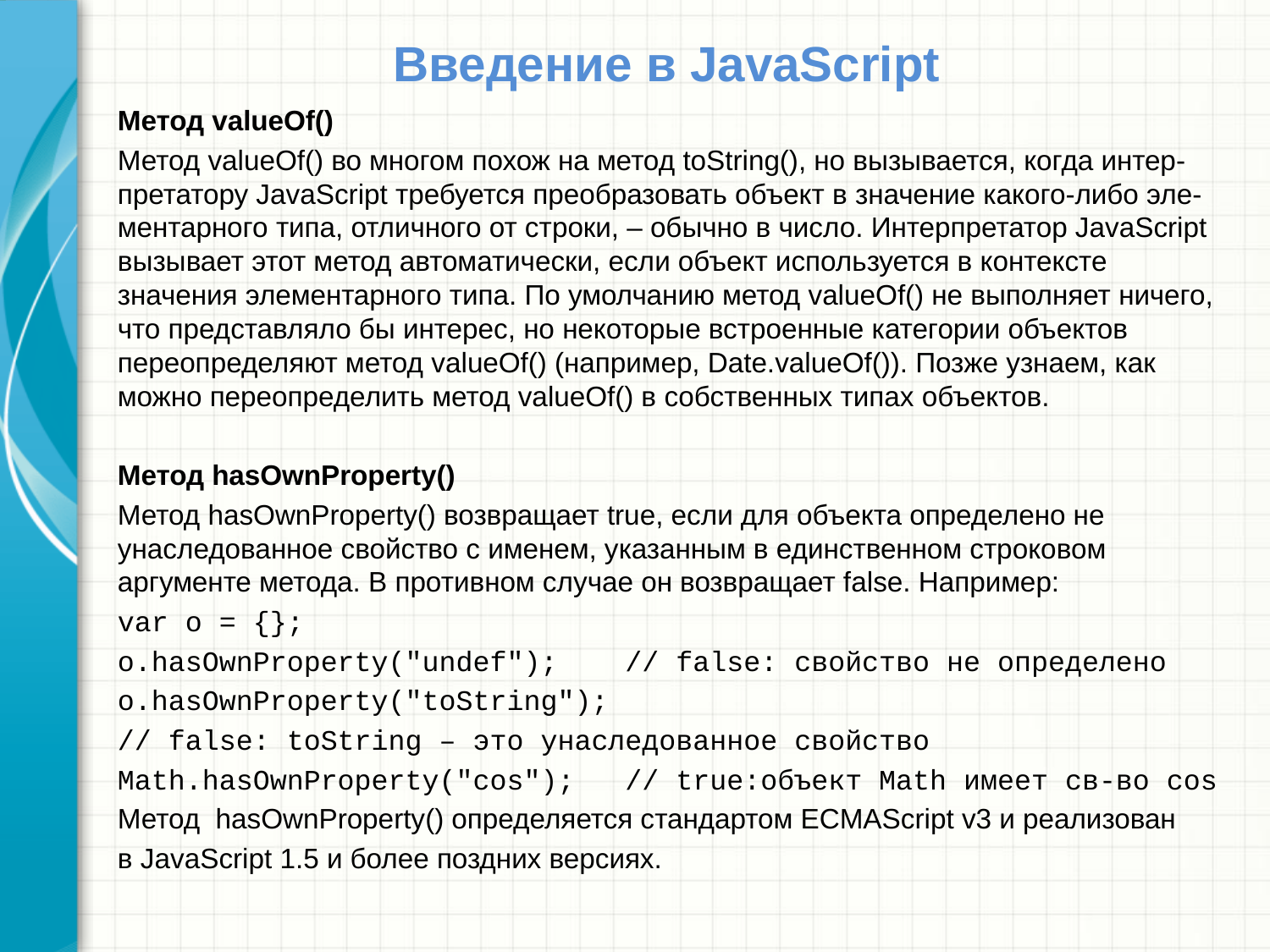

# Введение в JavaScript
Метод valueOf()
Метод valueOf() во многом похож на метод toString(), но вызывается, когда интер-претатору JavaScript требуется преобразовать объект в значение какого-либо эле-ментарного типа, отличного от строки, – обычно в число. Интерпретатор JavaScript вызывает этот метод автоматически, если объект используется в контексте значения элементарного типа. По умолчанию метод valueOf() не выполняет ничего, что представляло бы интерес, но некоторые встроенные категории объектов переопределяют метод valueOf() (например, Date.valueOf()). Позже узнаем, как можно переопределить метод valueOf() в собственных типах объектов.

Метод hasOwnProperty()
Метод hasOwnProperty() возвращает true, если для объекта определено не унаследованное свойство с именем, указанным в единственном строковом аргументе метода. В противном случае он возвращает false. Например:
var o = {};
o.hasOwnProperty("undef");    // false: свойство не определено
o.hasOwnProperty("toString");
// false: toString – это унаследованное свойство
Math.hasOwnProperty("cos");   // true:объект Math имеет св-во cos
Метод  hasOwnProperty() определяется стандартом ECMAScript v3 и реализован
в JavaScript 1.5 и более поздних версиях.